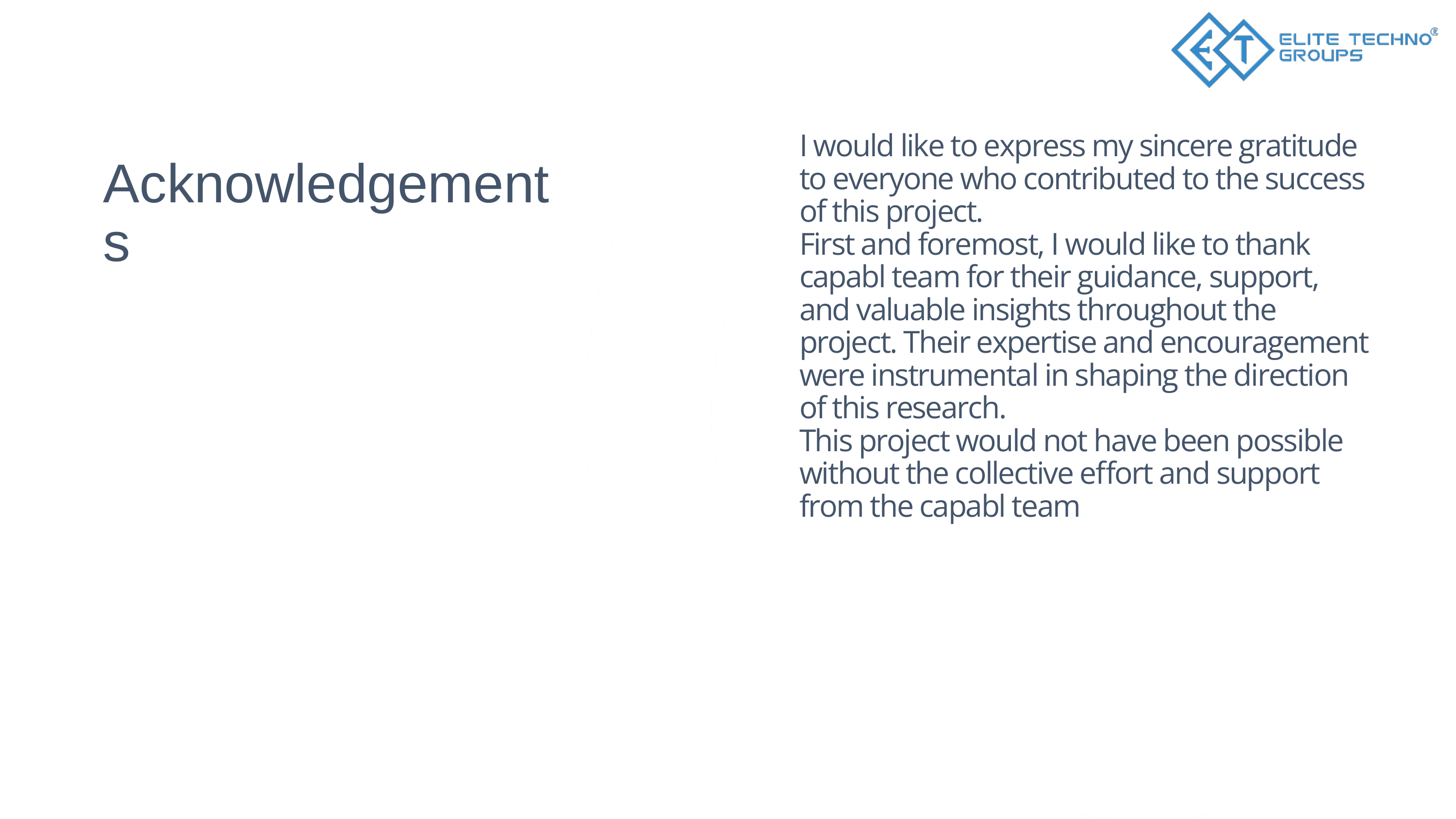

I would like to express my sincere gratitude to everyone who contributed to the success of this project.
First and foremost, I would like to thank capabl team for their guidance, support, and valuable insights throughout the project. Their expertise and encouragement were instrumental in shaping the direction of this research.
This project would not have been possible without the collective effort and support from the capabl team
Acknowledgements